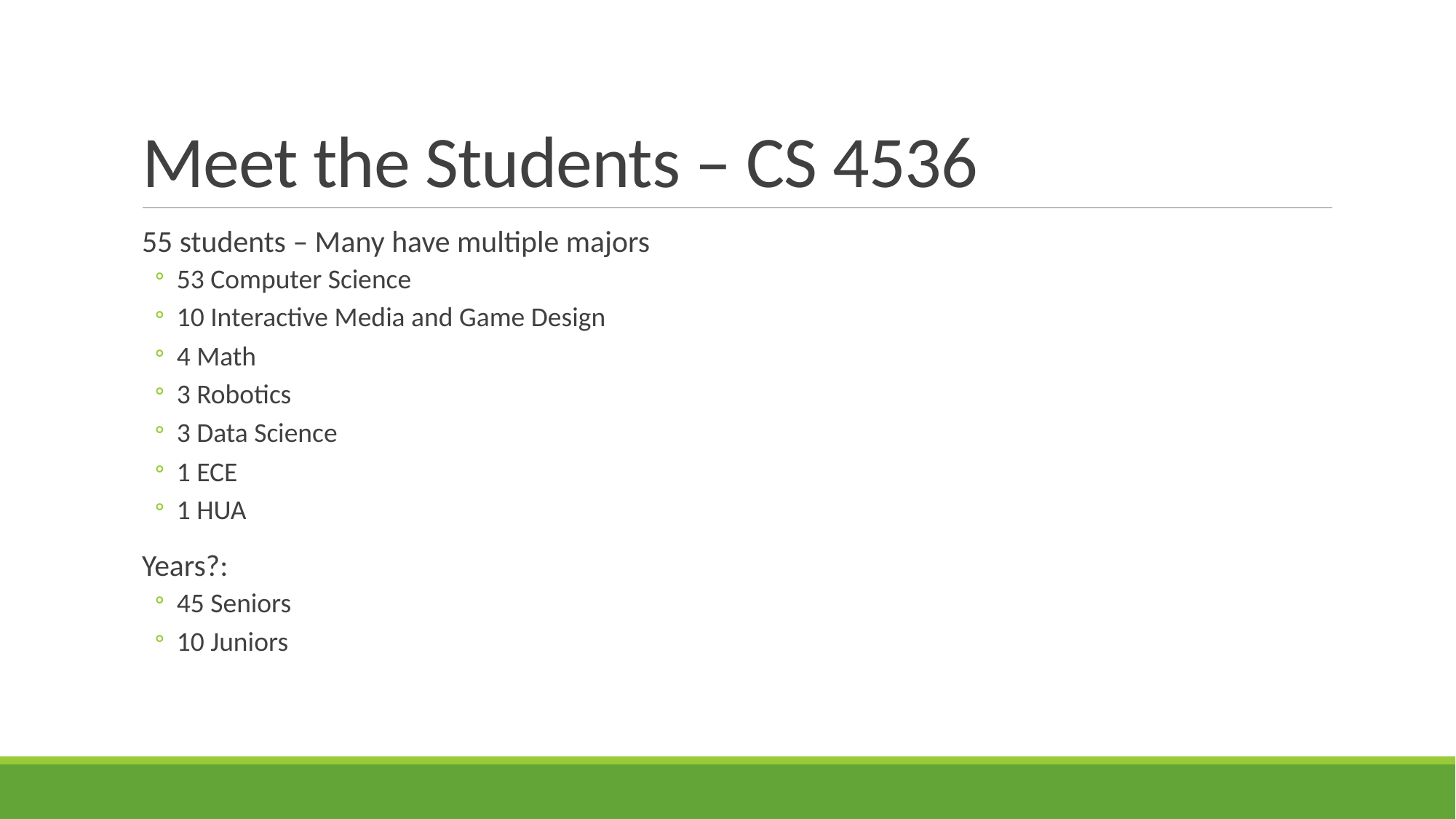

# Meet the Students – CS 4536
55 students – Many have multiple majors
53 Computer Science
10 Interactive Media and Game Design
4 Math
3 Robotics
3 Data Science
1 ECE
1 HUA
Years?:
45 Seniors
10 Juniors